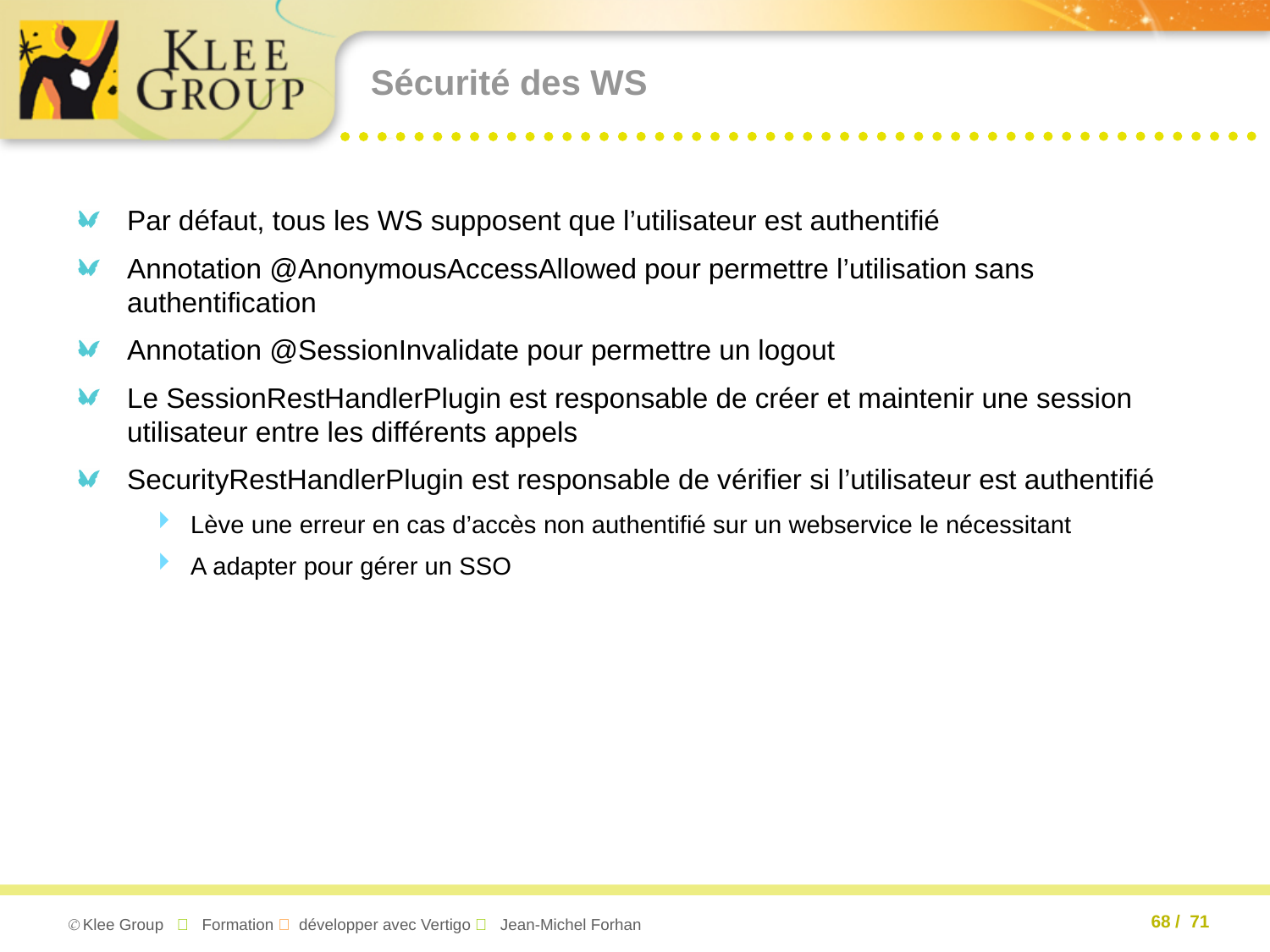

# Sécurité des WS
Par défaut, tous les WS supposent que l’utilisateur est authentifié
Annotation @AnonymousAccessAllowed pour permettre l’utilisation sans authentification
Annotation @SessionInvalidate pour permettre un logout
Le SessionRestHandlerPlugin est responsable de créer et maintenir une session utilisateur entre les différents appels
SecurityRestHandlerPlugin est responsable de vérifier si l’utilisateur est authentifié
Lève une erreur en cas d’accès non authentifié sur un webservice le nécessitant
A adapter pour gérer un SSO